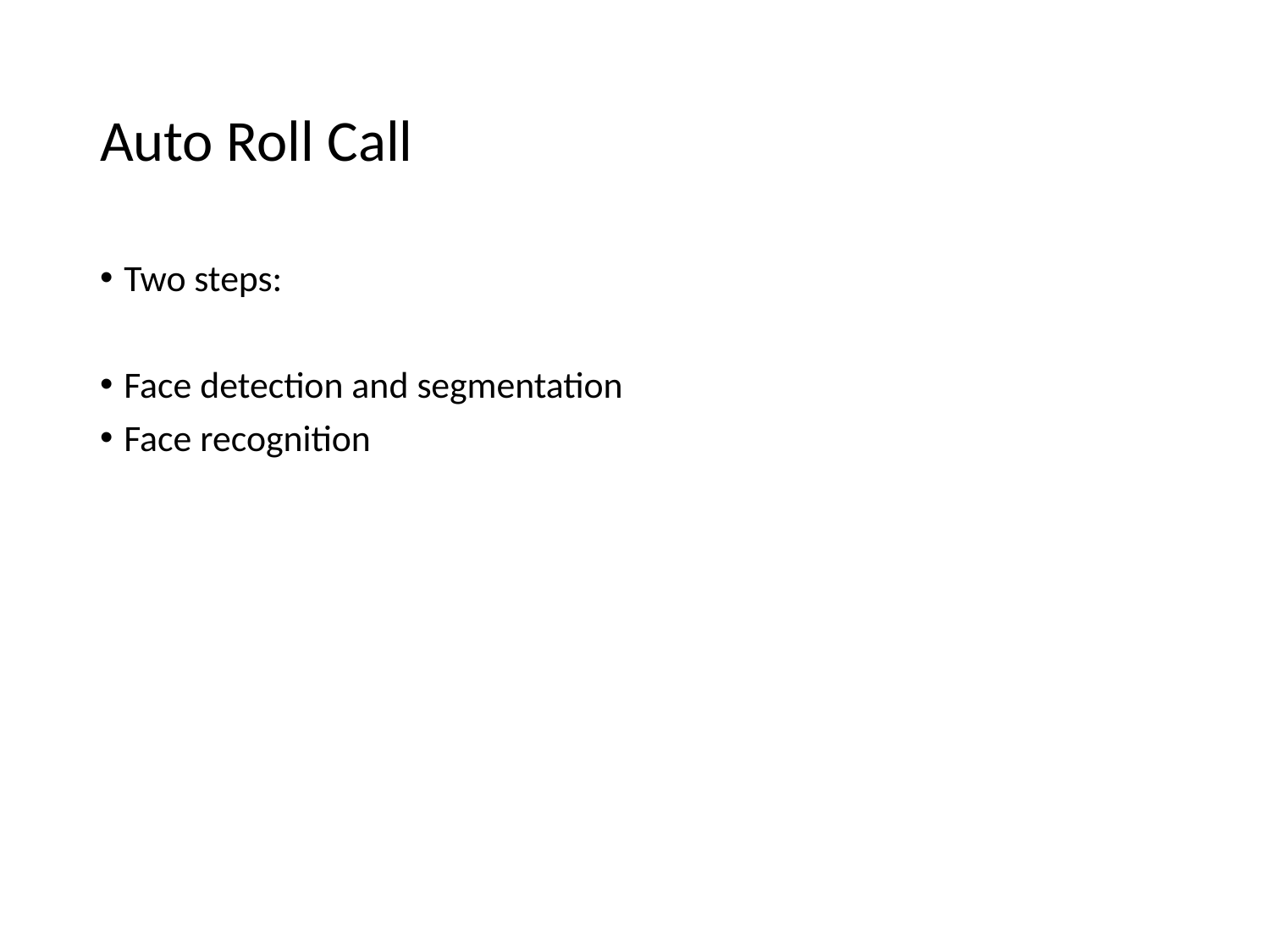

# Auto Roll Call
Two steps:

Face detection and segmentation
Face recognition